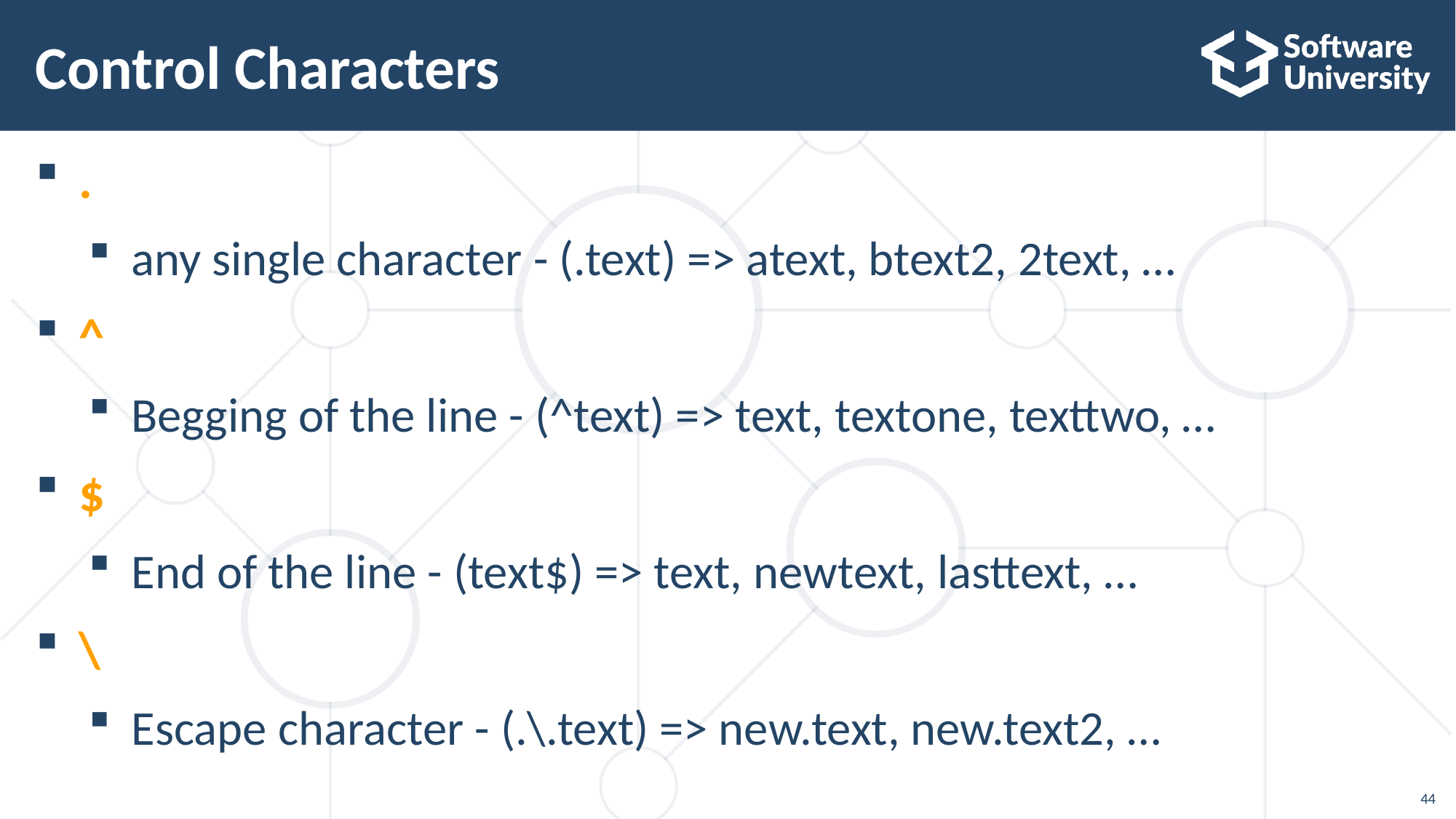

# Control Characters
.
any single character - (.text) => atext, btext2, 2text, …
^
Begging of the line - (^text) => text, textone, texttwo, …
$
End of the line - (text$) => text, newtext, lasttext, …
\
Escape character - (.\.text) => new.text, new.text2, …
44